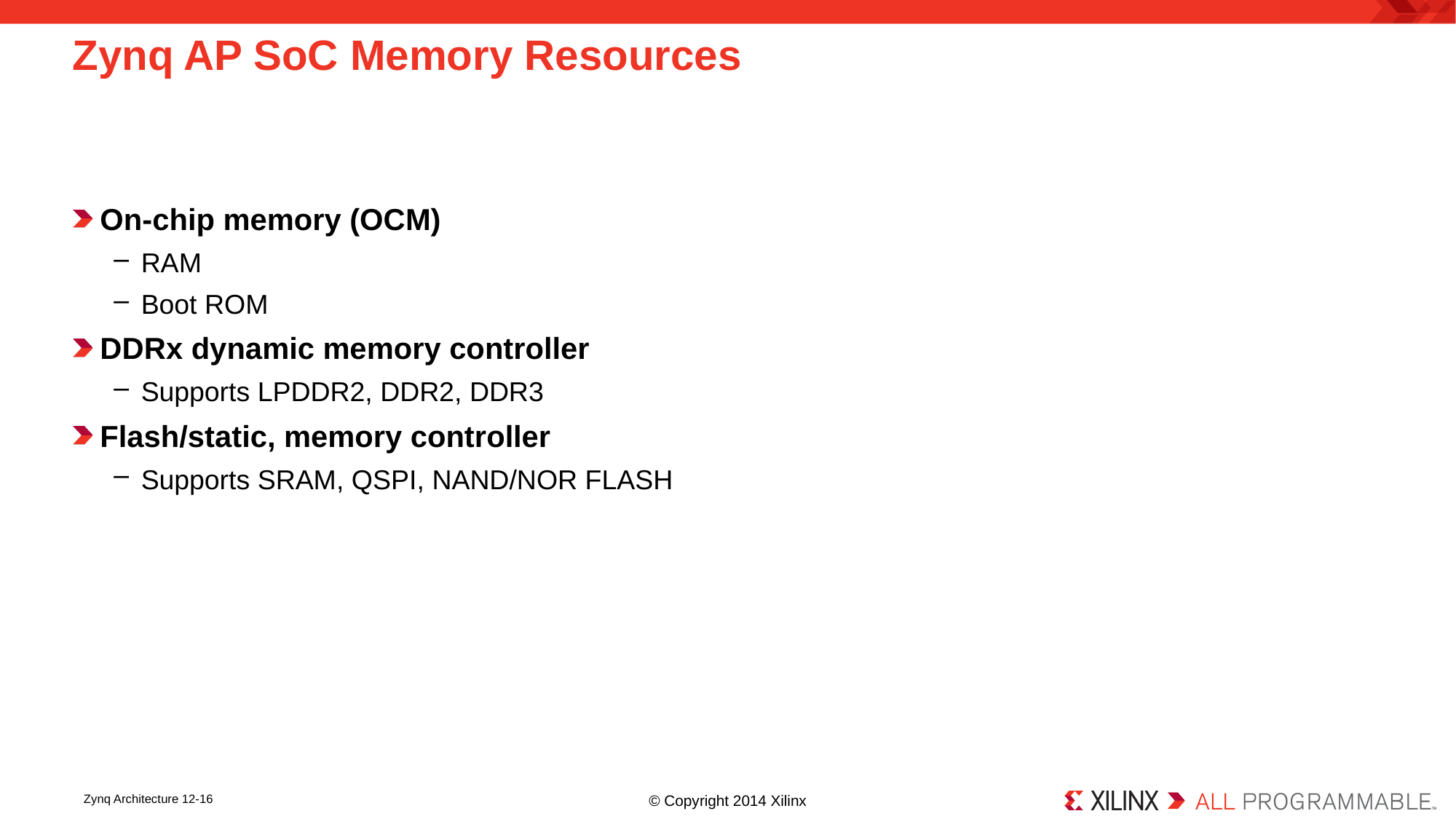

# Zynq AP SoC Memory Resources
On-chip memory (OCM)
RAM
Boot ROM
DDRx dynamic memory controller
Supports LPDDR2, DDR2, DDR3
Flash/static, memory controller
Supports SRAM, QSPI, NAND/NOR FLASH

Zynq Architecture 12-16
© Copyright 2014 Xilinx